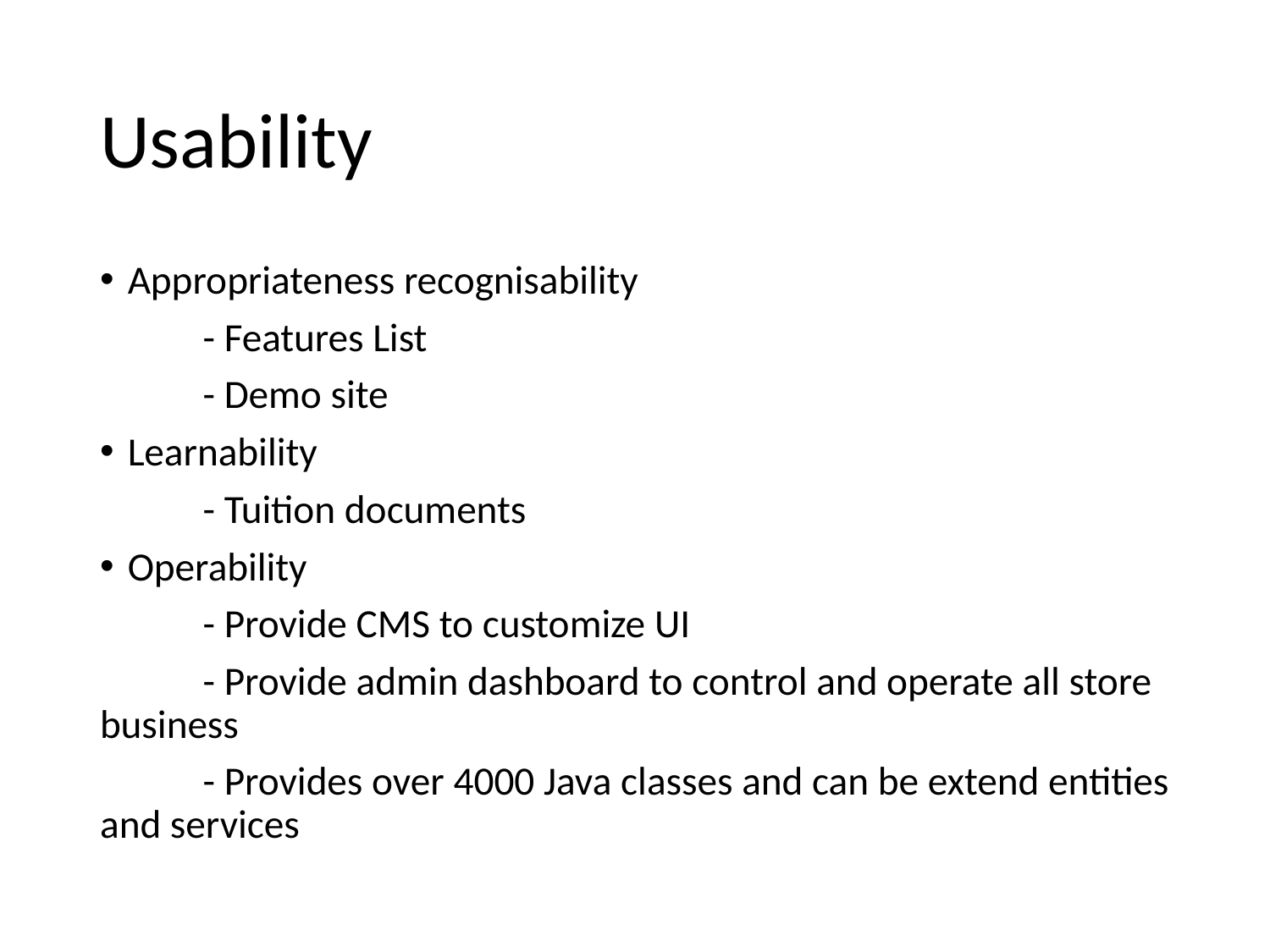

# Usability
Appropriateness recognisability
	- Features List
	- Demo site
Learnability
	- Tuition documents
Operability
	- Provide CMS to customize UI
	- Provide admin dashboard to control and operate all store business
	- Provides over 4000 Java classes and can be extend entities and services